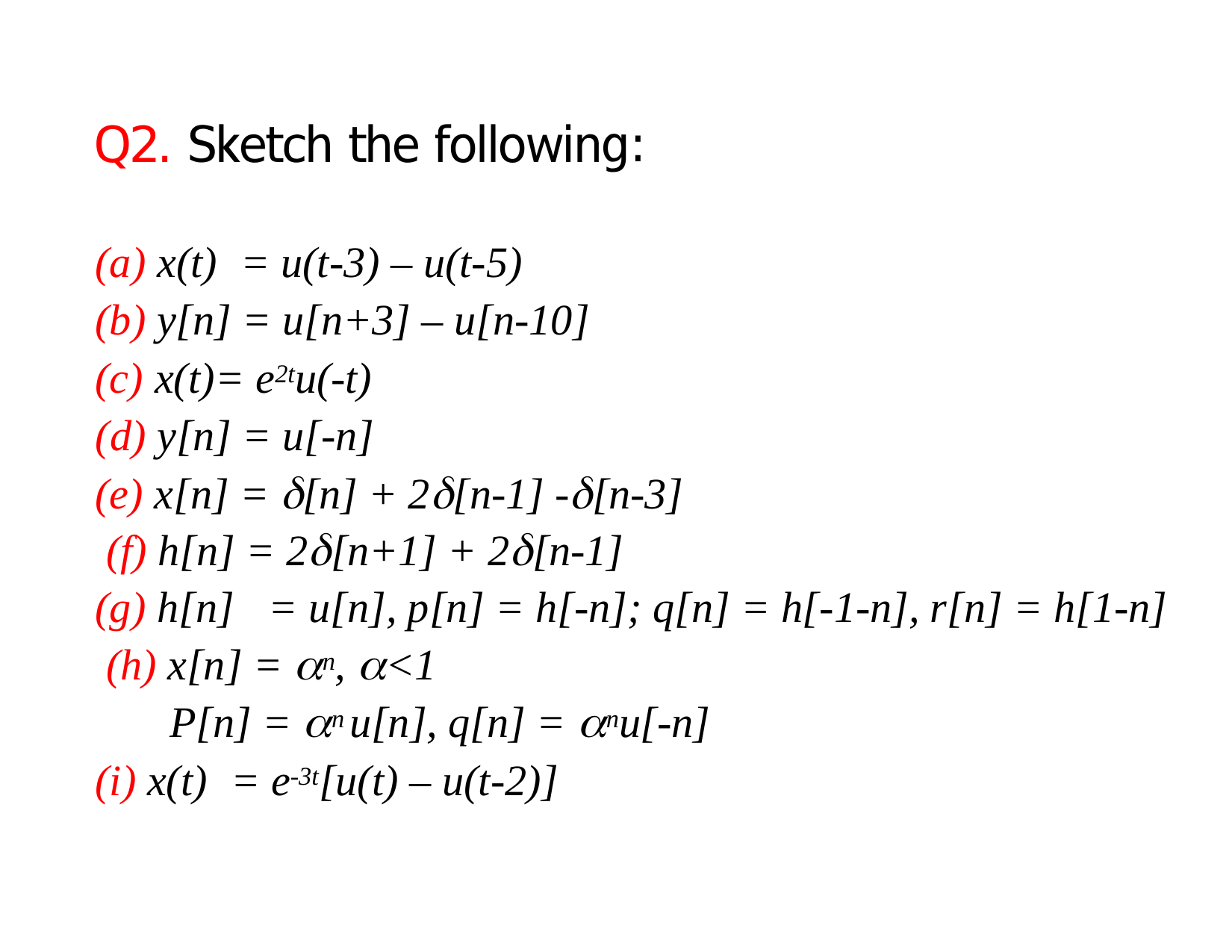

# Q2. Sketch the following:
(a) x(t)	= u(t-3) – u(t-5)
(b) y[n] = u[n+3] – u[n-10]
x(t)	= e2tu(-t)
y[n] = u[-n]
(e) x[n] = δ[n] + 2δ[n-1] -δ[n-3]  (f) h[n] = 2δ[n+1] + 2δ[n-1]
(g) h[n]	= u[n], p[n] = h[-n]; q[n] = h[-1-n], r[n] = h[1-n]  (h) x[n] = αn, α<1
P[n] = αn u[n], q[n] = αnu[-n]
(i) x(t)	= e-3t[u(t) – u(t-2)]
Dr. B. S. Daga  Fr.CRCE, Mumbai